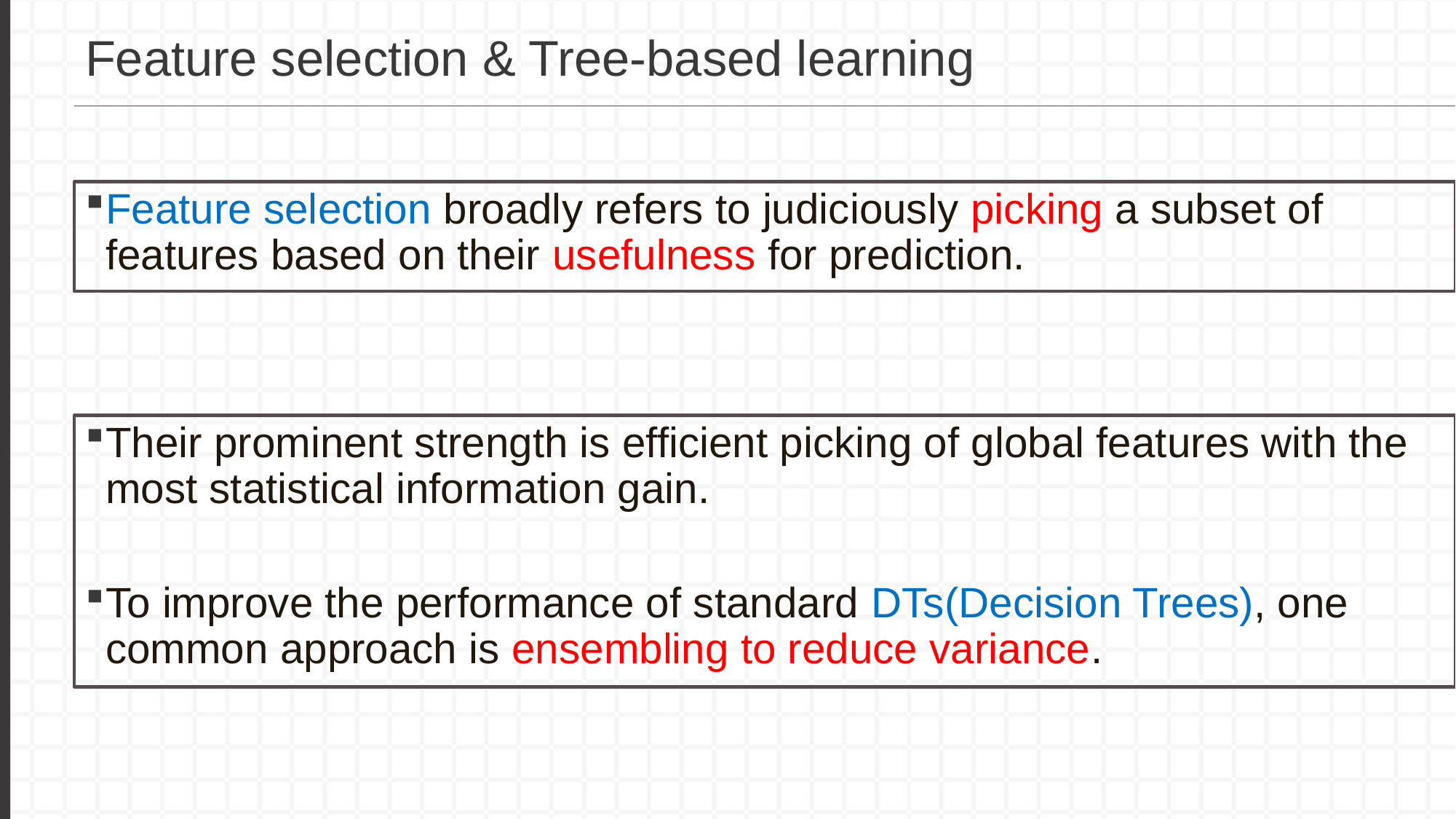

# Feature selection & Tree-based learning
Feature selection broadly refers to judiciously picking a subset of features based on their usefulness for prediction.
Their prominent strength is efficient picking of global features with the most statistical information gain.

To improve the performance of standard DTs(Decision Trees), one common approach is ensembling to reduce variance.